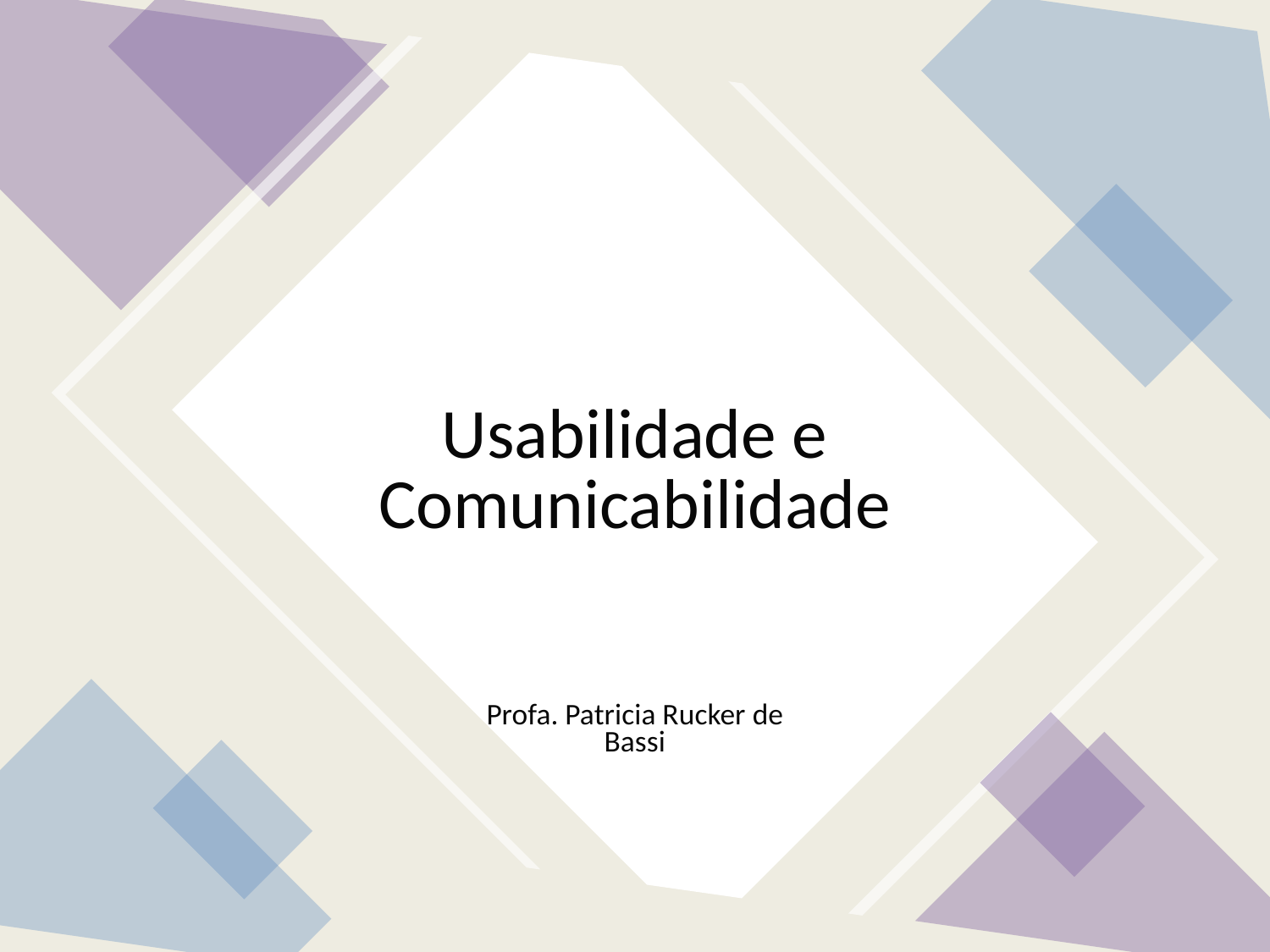

# Usabilidade e Comunicabilidade

Profa. Patricia Rucker de Bassi